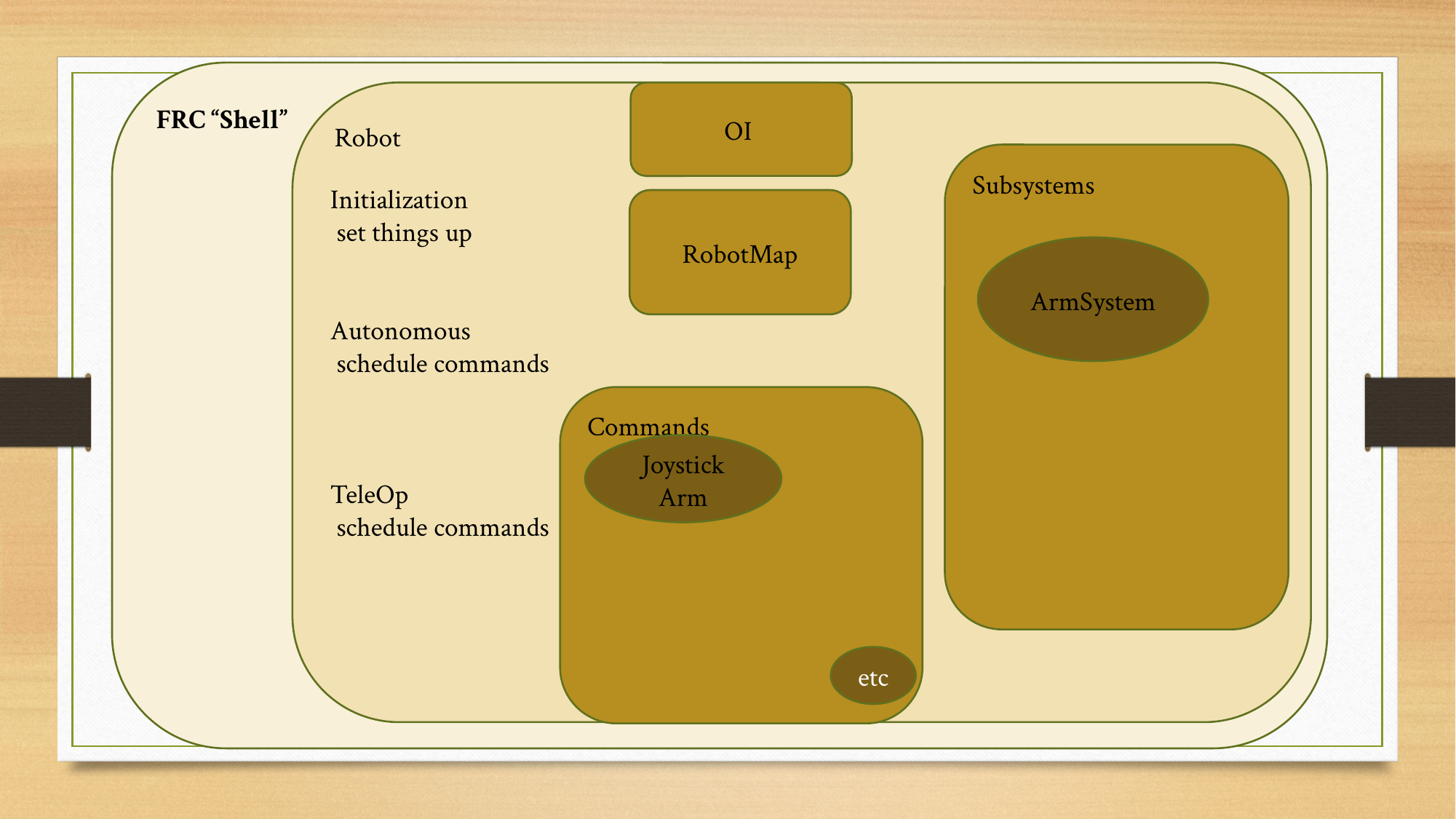

FRC “Shell”
Robot
OI
Subsystems
Initialization
 set things up

Autonomous
 schedule commands

TeleOp
 schedule commands
RobotMap
ArmSystem
Commands
Joystick Arm
etc